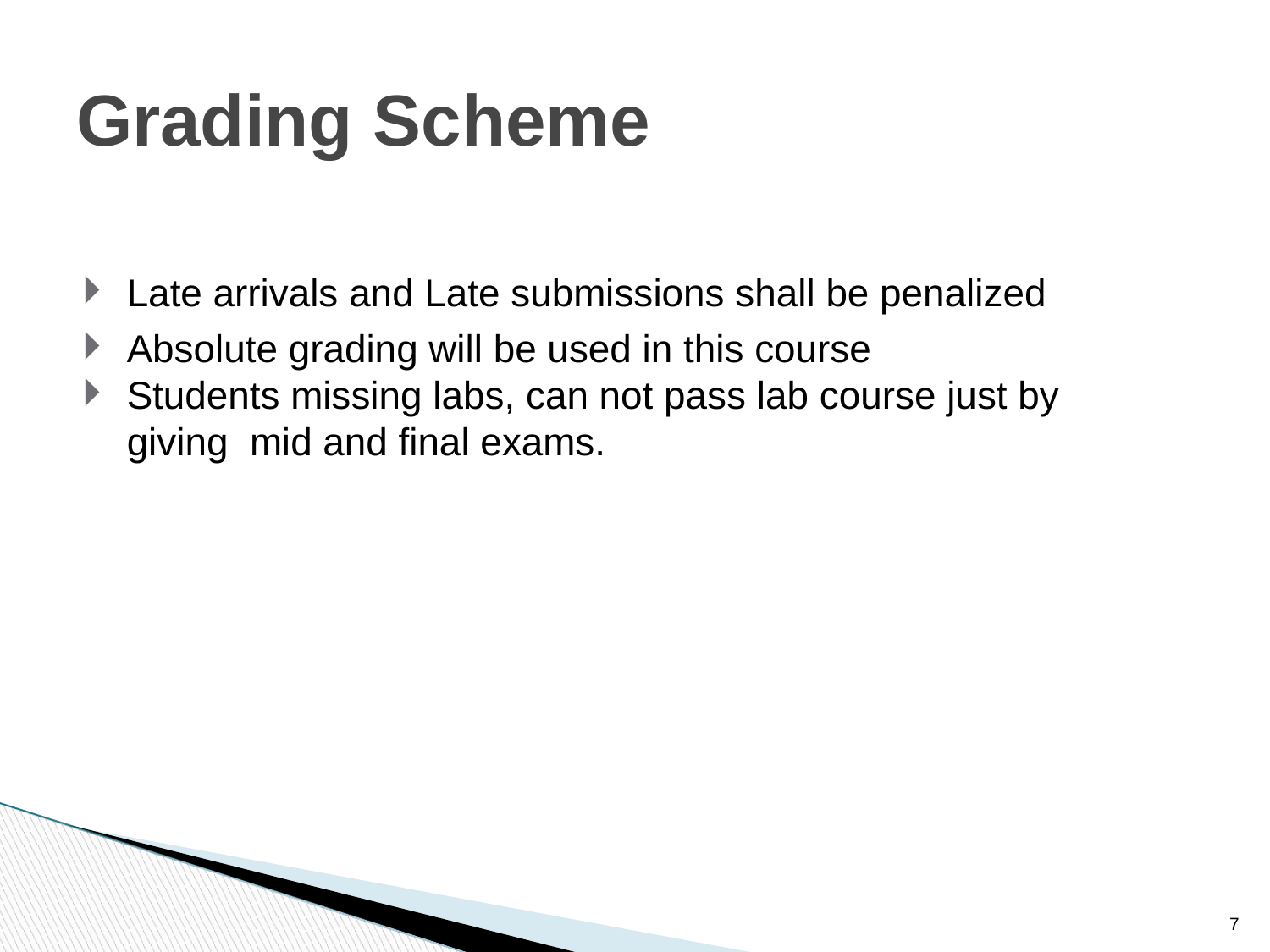

Grading Scheme

Late arrivals and Late submissions shall be penalized
Absolute grading will be used in this course
Students missing labs, can not pass lab course just by giving  mid and final exams.

7